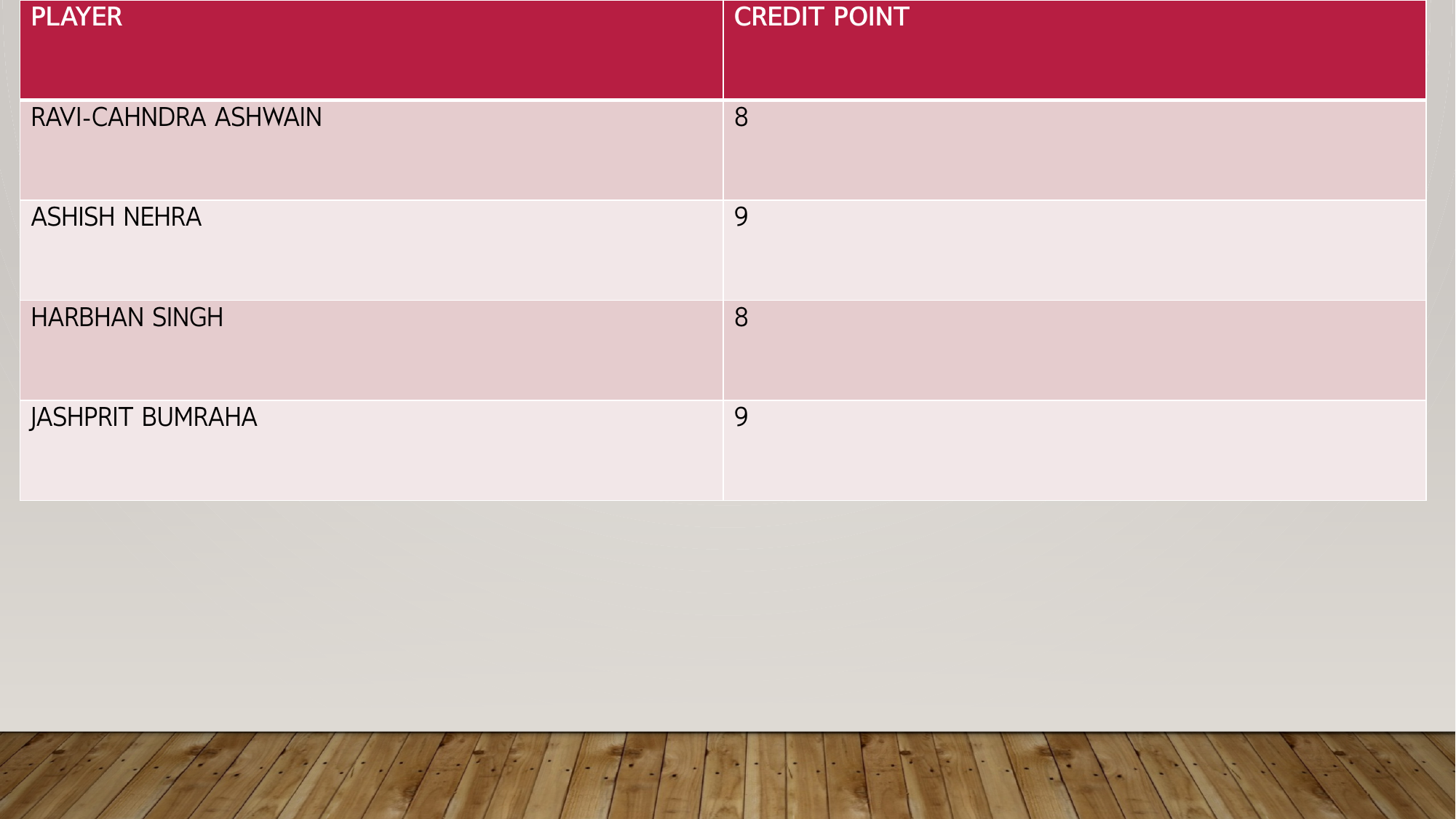

| PLAYER | CREDIT POINT |
| --- | --- |
| RAVI-CAHNDRA ASHWAIN | 8 |
| ASHISH NEHRA | 9 |
| HARBHAN SINGH | 8 |
| JASHPRIT BUMRAHA | 9 |